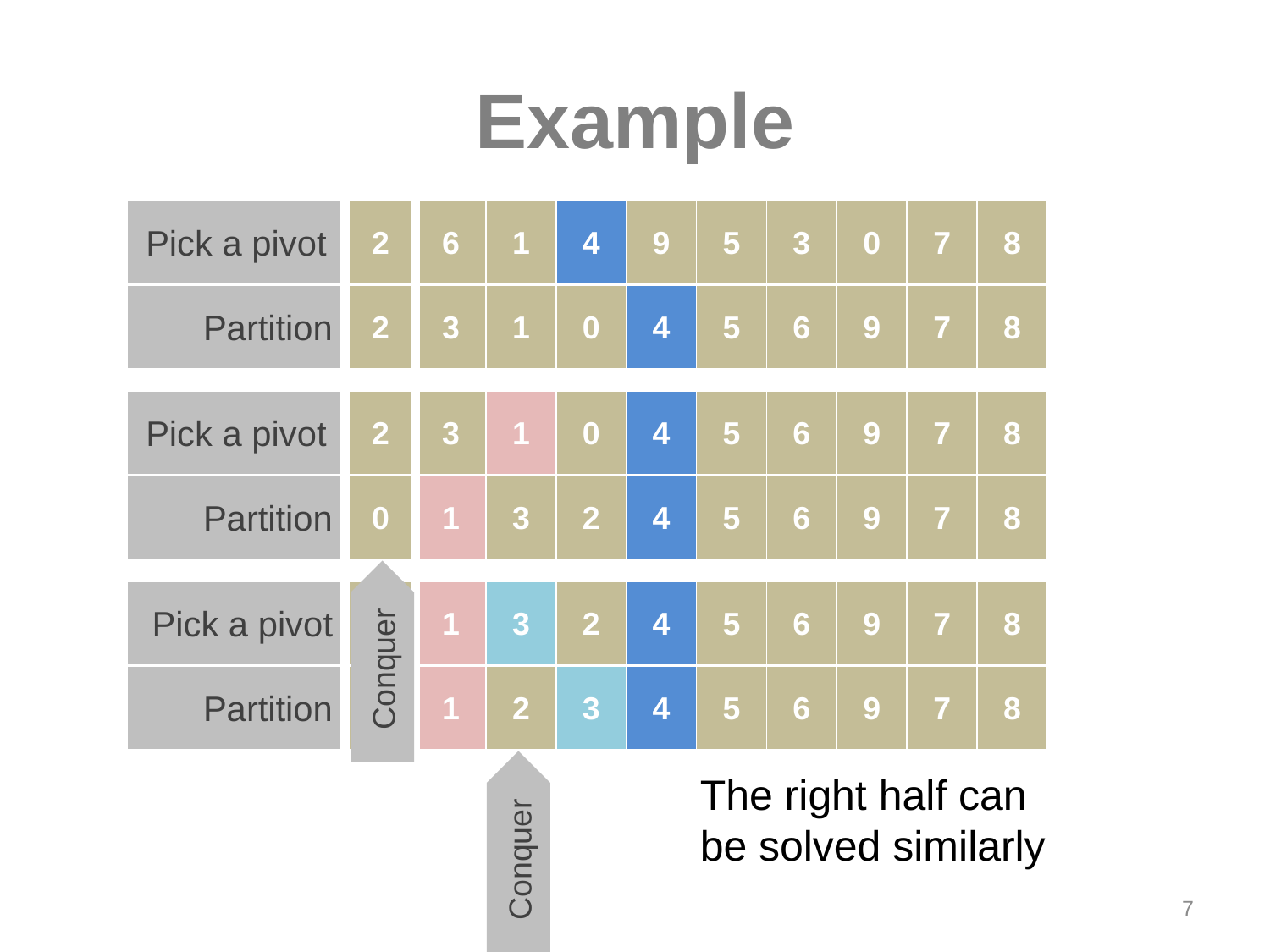

# Example
| Pick a pivot | 2 | 6 | 1 | 4 | 9 | 5 | 3 | 0 | 7 | 8 |
| --- | --- | --- | --- | --- | --- | --- | --- | --- | --- | --- |
| Partition | 2 | 3 | 1 | 0 | 4 | 5 | 6 | 9 | 7 | 8 |
| --- | --- | --- | --- | --- | --- | --- | --- | --- | --- | --- |
| Pick a pivot | 2 | 3 | 1 | 0 | 4 | 5 | 6 | 9 | 7 | 8 |
| --- | --- | --- | --- | --- | --- | --- | --- | --- | --- | --- |
| Partition | 0 | 1 | 3 | 2 | 4 | 5 | 6 | 9 | 7 | 8 |
| --- | --- | --- | --- | --- | --- | --- | --- | --- | --- | --- |
| Pick a pivot | 0 | 1 | 3 | 2 | 4 | 5 | 6 | 9 | 7 | 8 |
| --- | --- | --- | --- | --- | --- | --- | --- | --- | --- | --- |
Conquer
| Partition | 0 | 1 | 2 | 3 | 4 | 5 | 6 | 9 | 7 | 8 |
| --- | --- | --- | --- | --- | --- | --- | --- | --- | --- | --- |
The right half can be solved similarly
Conquer
7